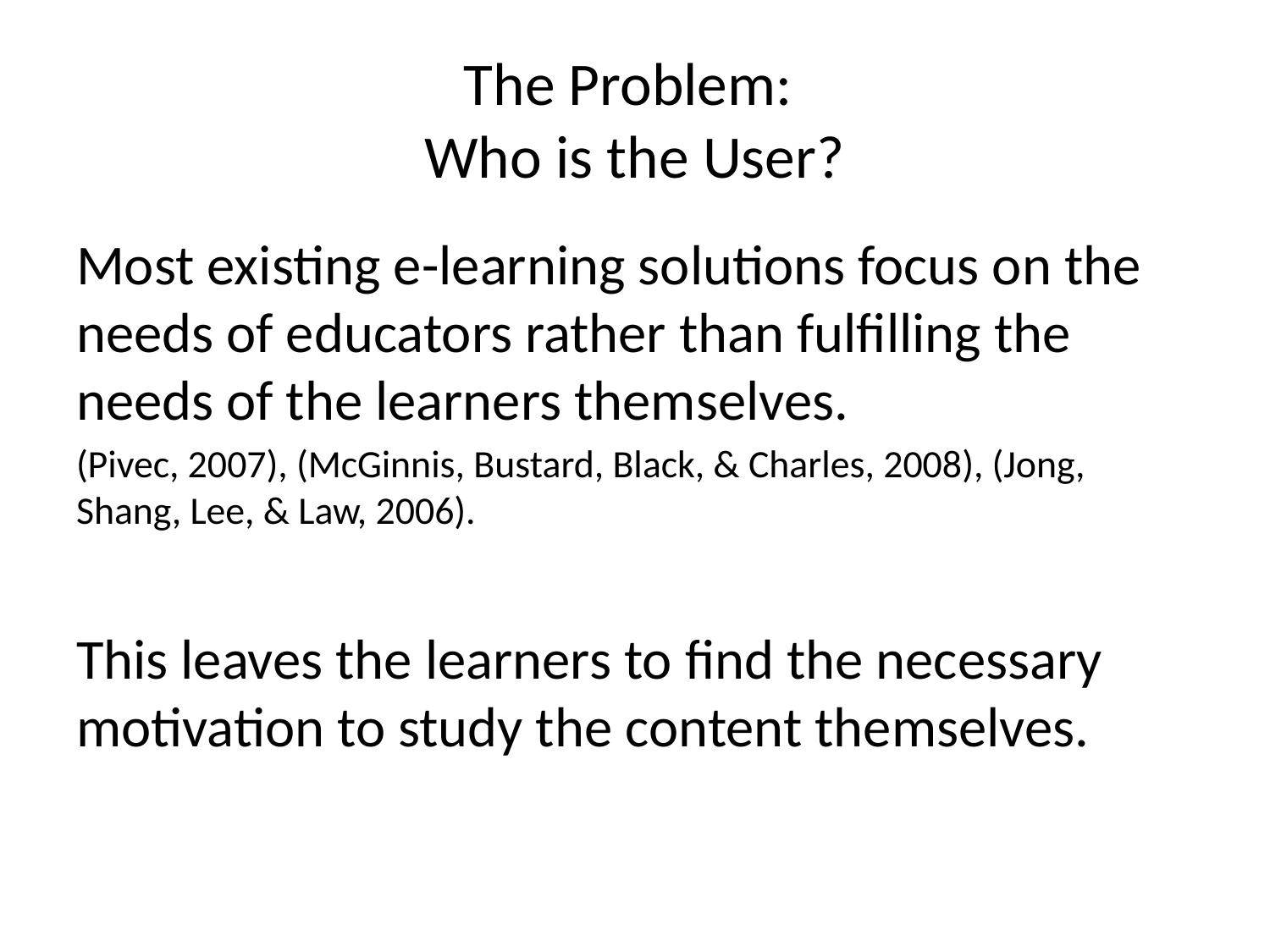

# The Problem: Who is the User?
Most existing e-learning solutions focus on the needs of educators rather than fulfilling the needs of the learners themselves.
(Pivec, 2007), (McGinnis, Bustard, Black, & Charles, 2008), (Jong, Shang, Lee, & Law, 2006).

This leaves the learners to find the necessary motivation to study the content themselves.